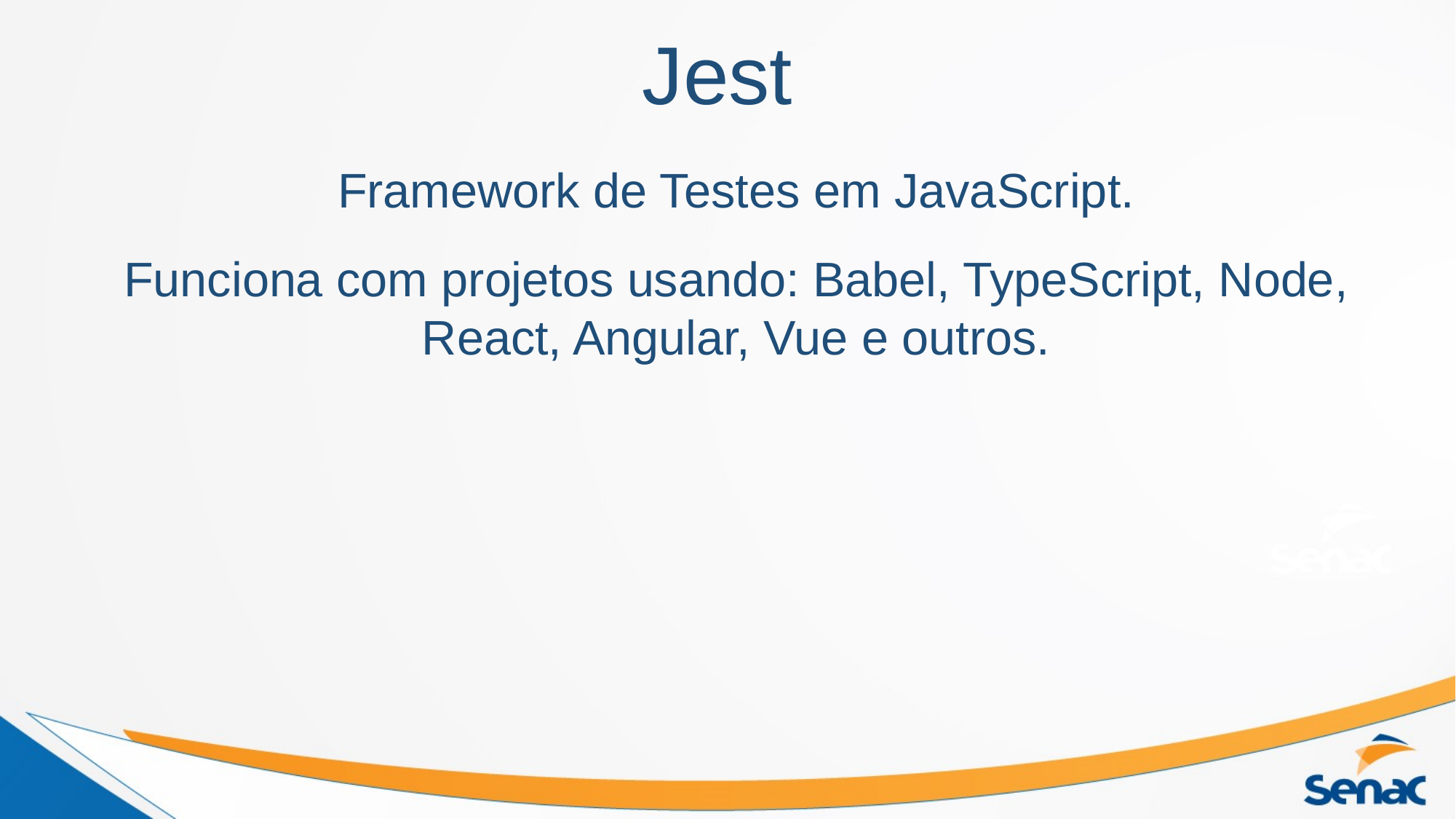

Jest
Framework de Testes em JavaScript.
Funciona com projetos usando: Babel, TypeScript, Node, React, Angular, Vue e outros.